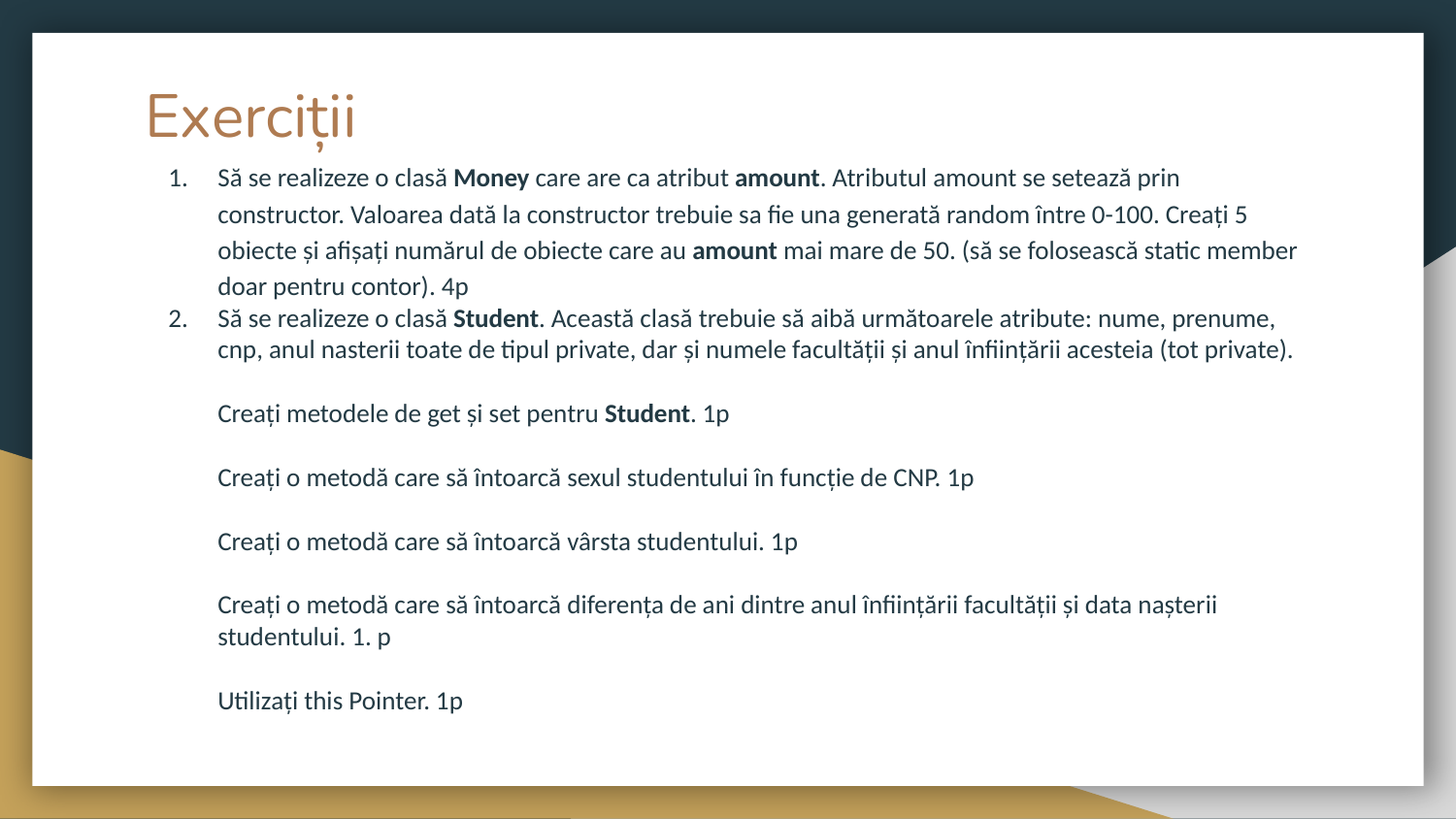

# Exerciții
Să se realizeze o clasă Money care are ca atribut amount. Atributul amount se setează prin constructor. Valoarea dată la constructor trebuie sa fie una generată random între 0-100. Creați 5 obiecte și afișați numărul de obiecte care au amount mai mare de 50. (să se folosească static member doar pentru contor). 4p
Să se realizeze o clasă Student. Această clasă trebuie să aibă următoarele atribute: nume, prenume, cnp, anul nasterii toate de tipul private, dar și numele facultății și anul înființării acesteia (tot private).
Creați metodele de get și set pentru Student. 1p
Creați o metodă care să întoarcă sexul studentului în funcție de CNP. 1p
Creați o metodă care să întoarcă vârsta studentului. 1p
Creați o metodă care să întoarcă diferența de ani dintre anul înființării facultății și data nașterii studentului. 1. p
Utilizați this Pointer. 1p